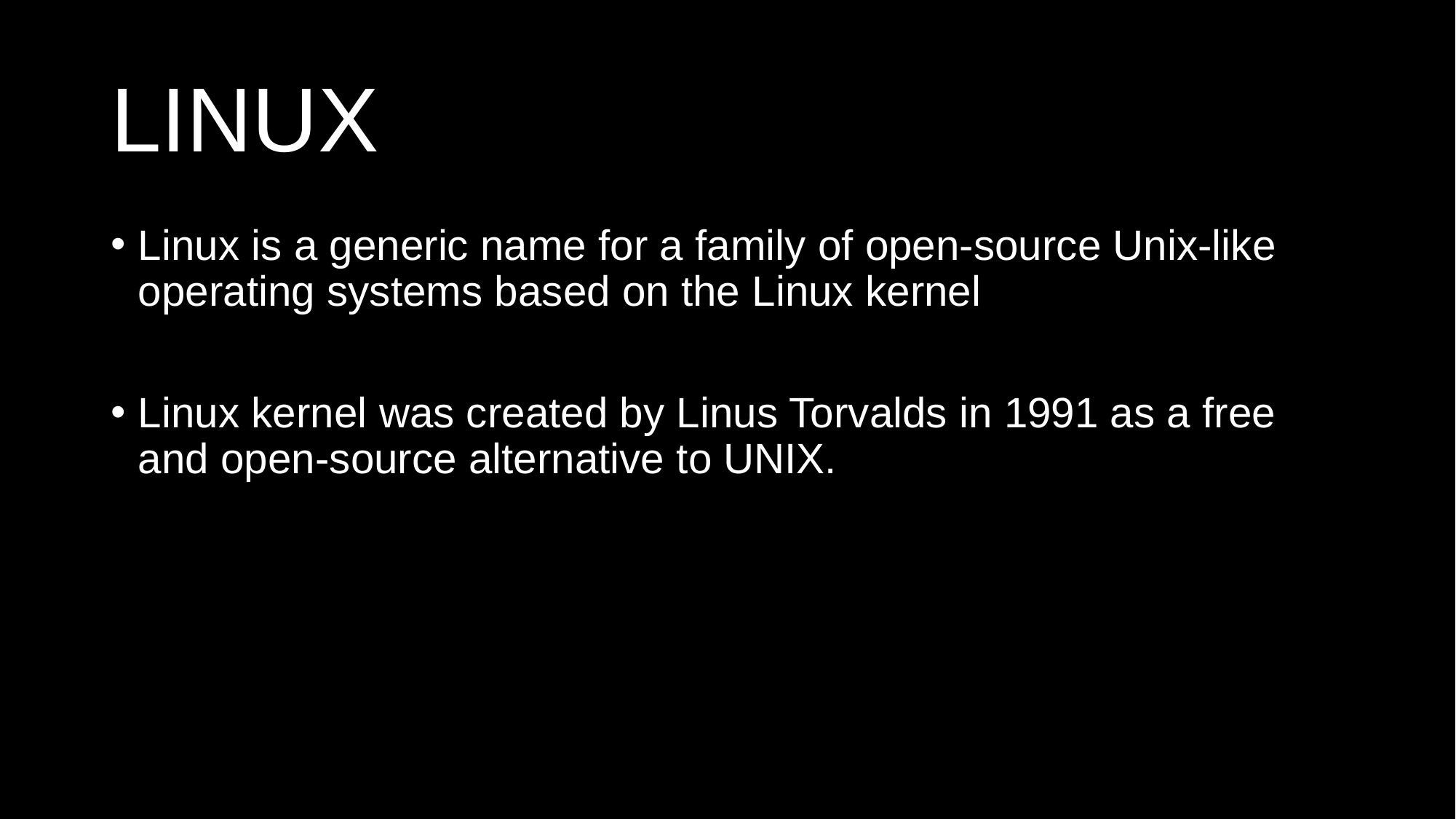

# LINUX
Linux is a generic name for a family of open-source Unix-like operating systems based on the Linux kernel

Linux kernel was created by Linus Torvalds in 1991 as a free and open-source alternative to UNIX.